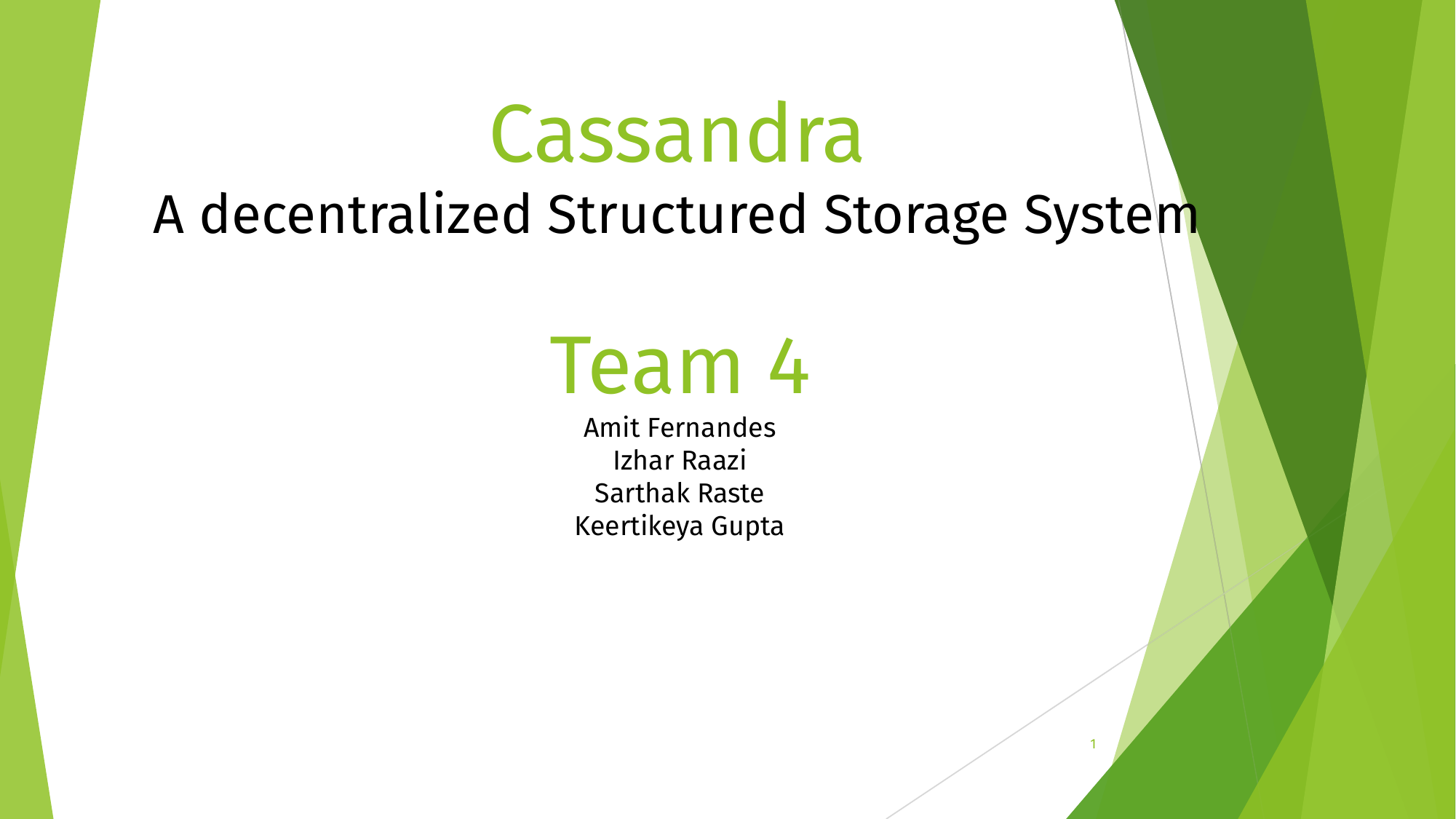

# Cassandra A decentralized Structured Storage System
Team 4
Amit Fernandes
Izhar Raazi
Sarthak Raste
Keertikeya Gupta

1